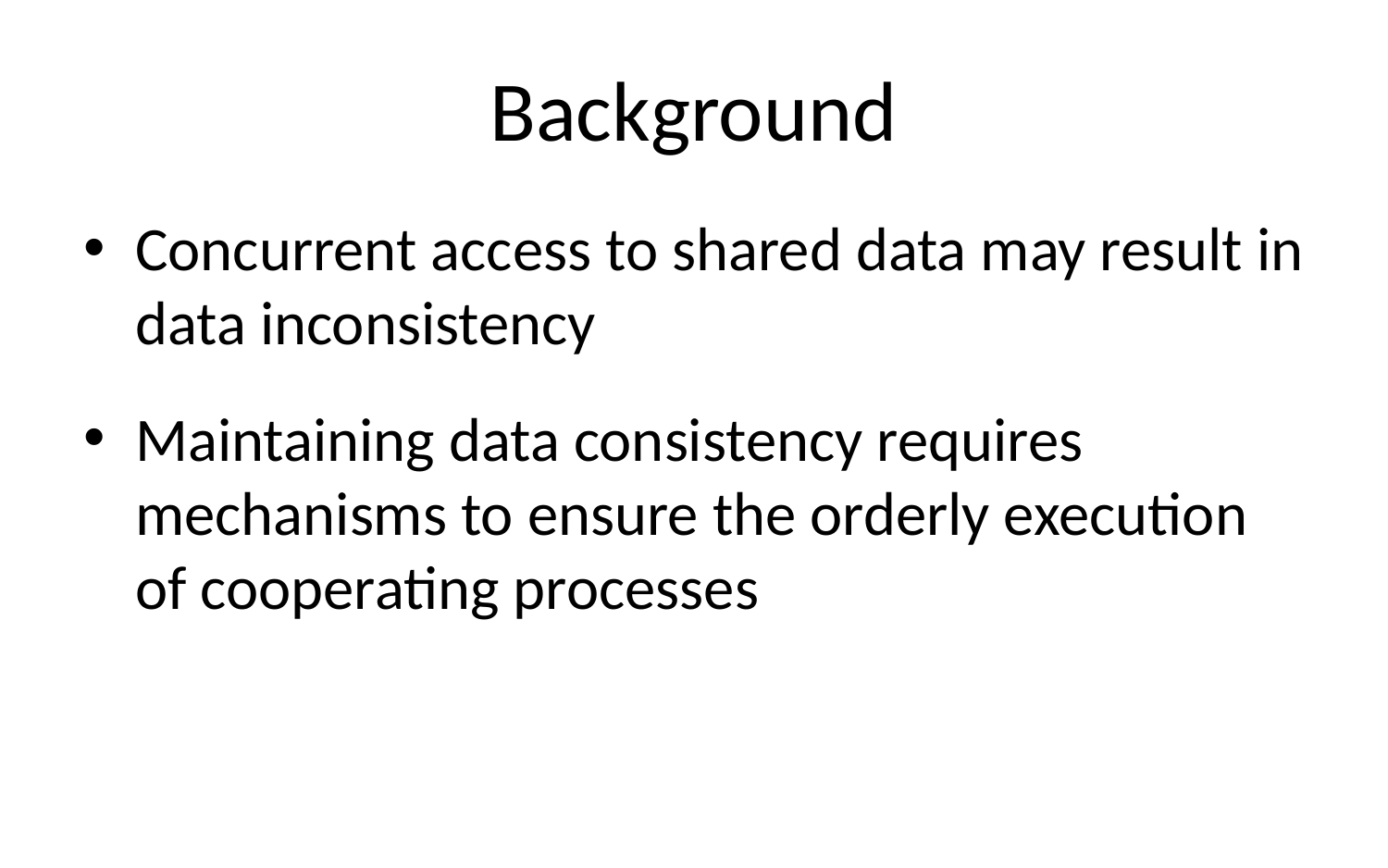

# Background
Concurrent access to shared data may result in data inconsistency

Maintaining data consistency requires mechanisms to ensure the orderly execution of cooperating processes